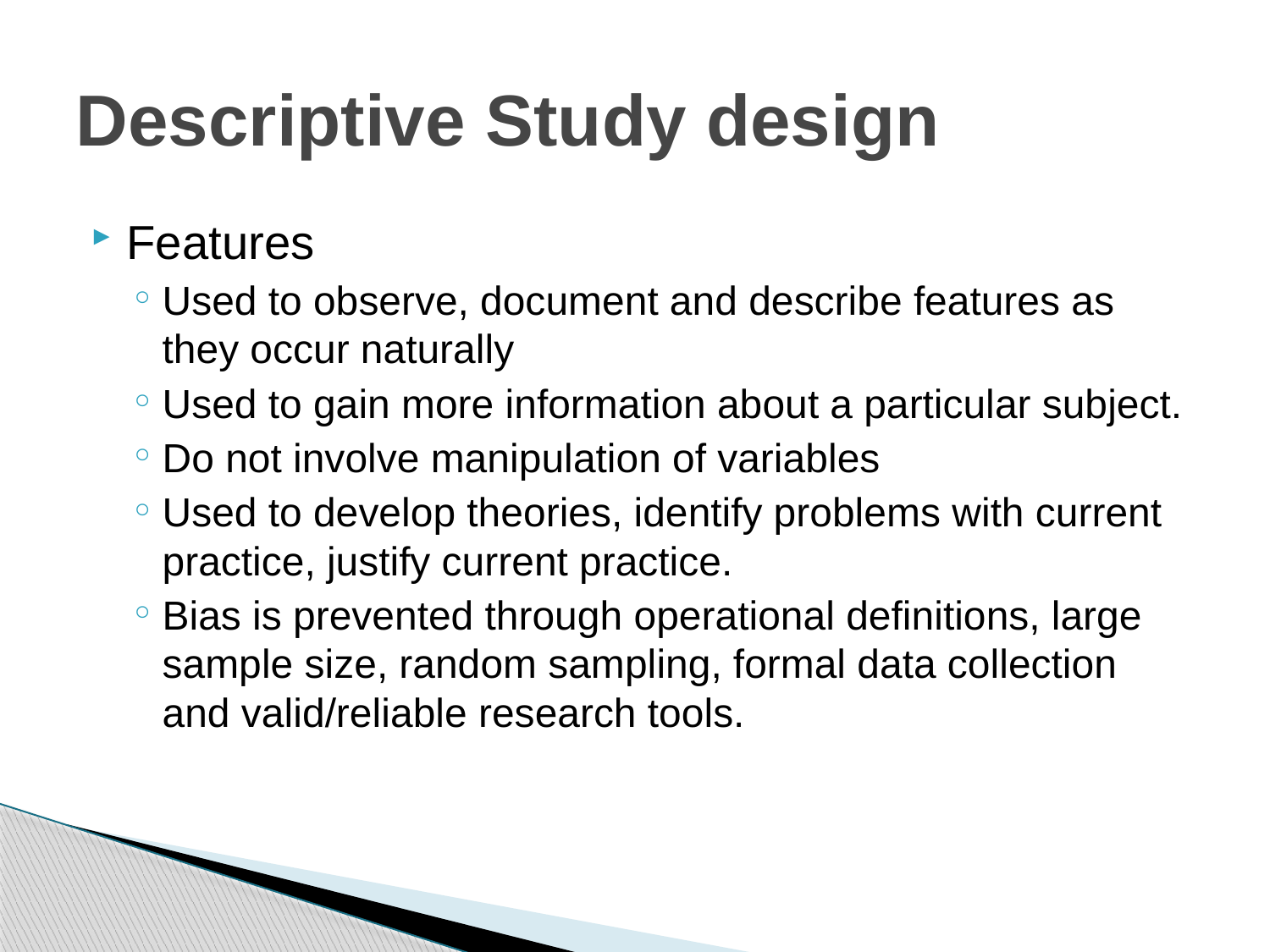

# Descriptive Study design
Features
Used to observe, document and describe features as they occur naturally
Used to gain more information about a particular subject.
Do not involve manipulation of variables
Used to develop theories, identify problems with current practice, justify current practice.
Bias is prevented through operational definitions, large sample size, random sampling, formal data collection and valid/reliable research tools.